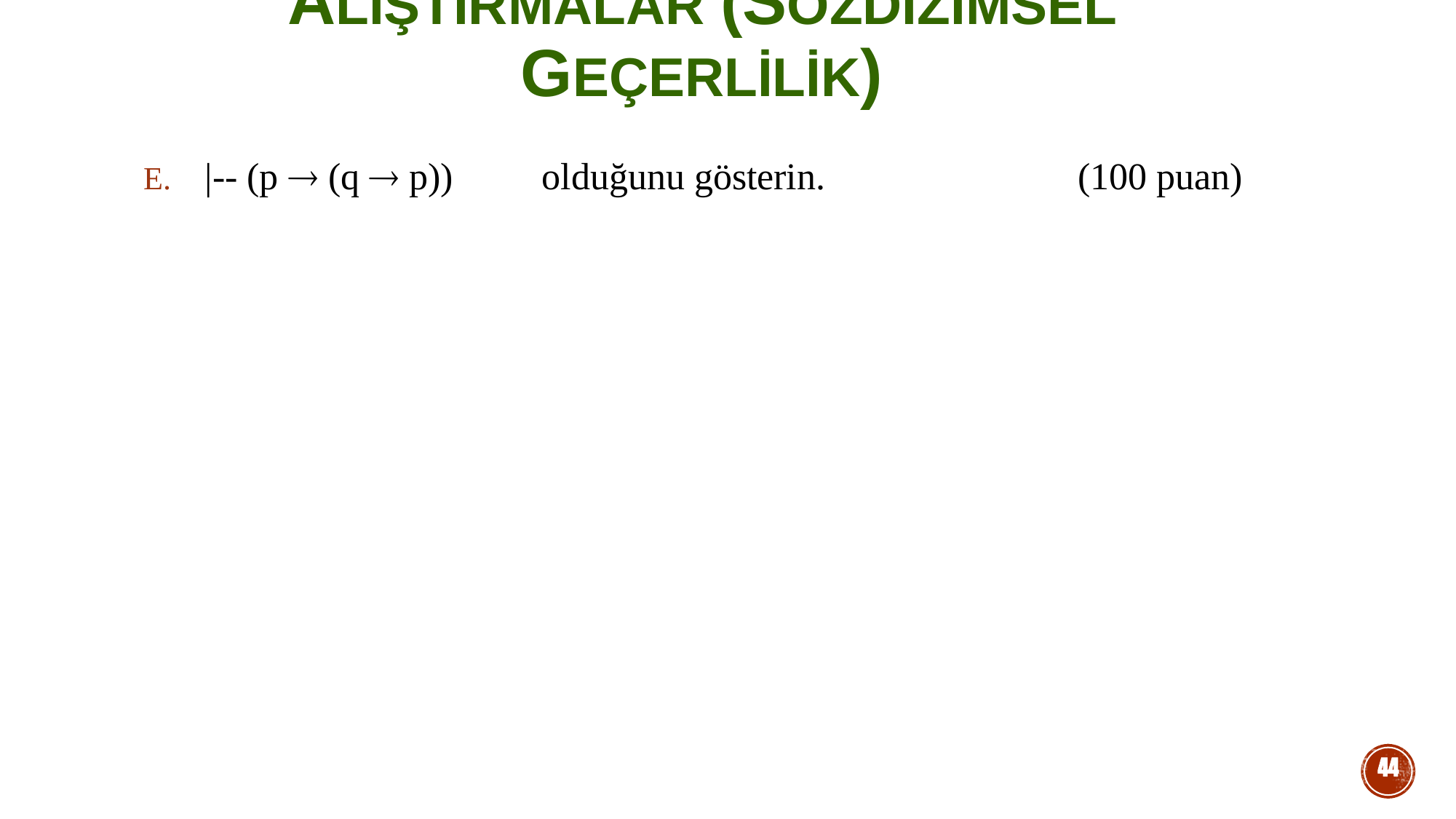

Alıştırmalar (Sözdizimsel GEÇERLİLİK)
|-- (p → (q → p))	 olduğunu gösterin.			(100 puan)

44